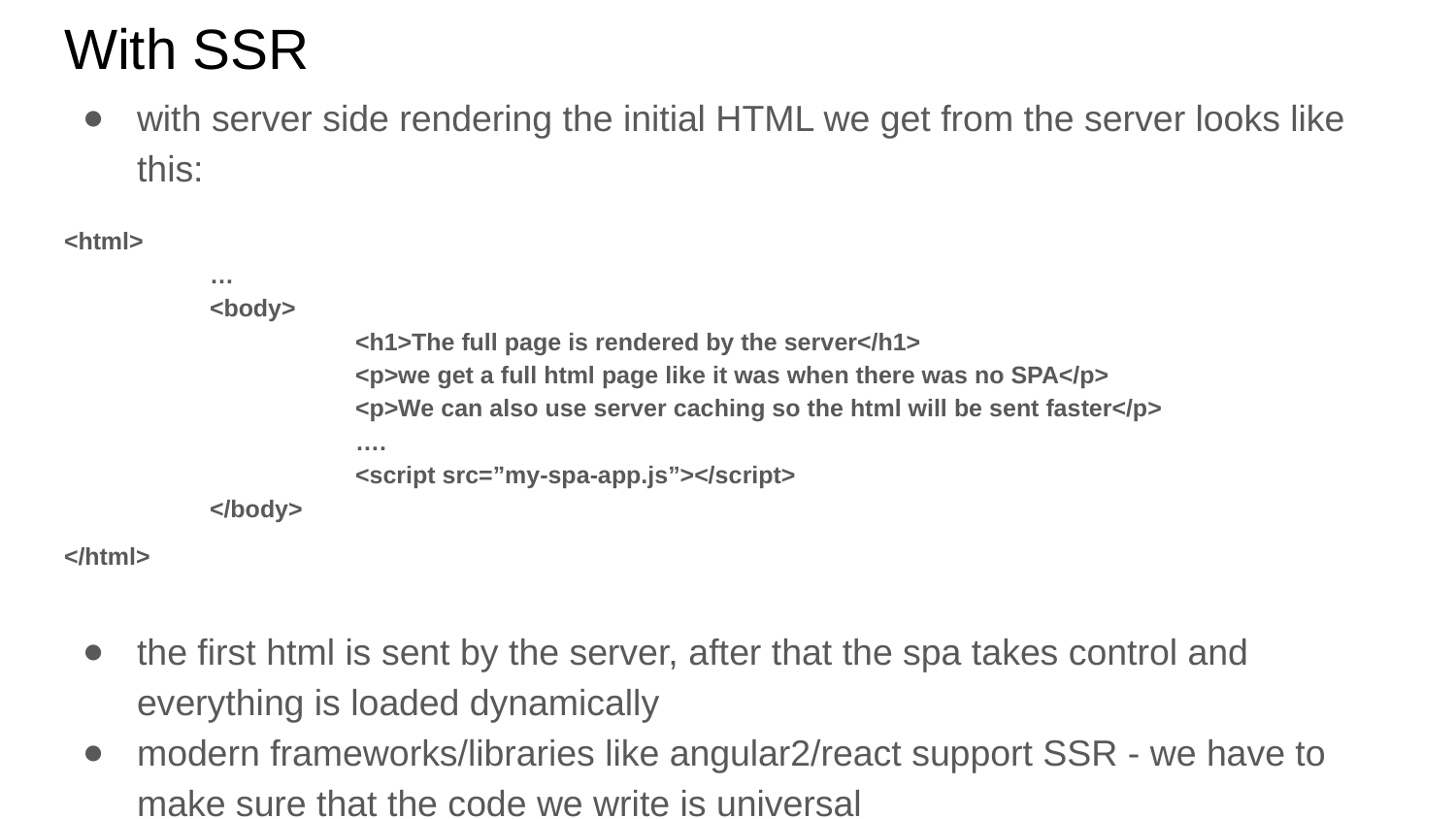

# With SSR
with server side rendering the initial HTML we get from the server looks like this:
<html>
	…
	<body>
		<h1>The full page is rendered by the server</h1>
		<p>we get a full html page like it was when there was no SPA</p>
		<p>We can also use server caching so the html will be sent faster</p>
		….
		<script src=”my-spa-app.js”></script>
	</body>
</html>

the first html is sent by the server, after that the spa takes control and everything is loaded dynamically
modern frameworks/libraries like angular2/react support SSR - we have to make sure that the code we write is universal